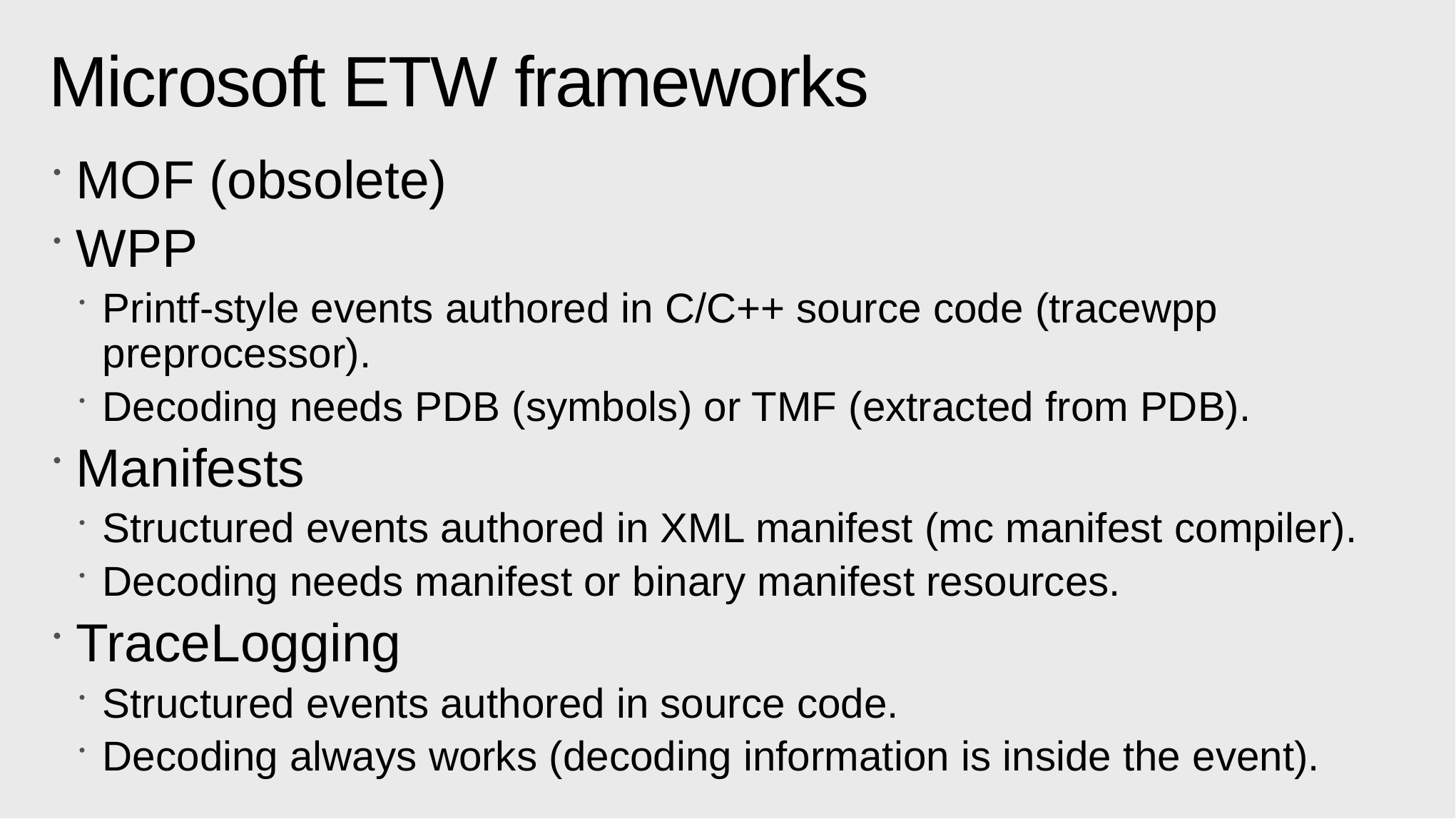

# Microsoft ETW frameworks
MOF (obsolete)
WPP
Printf-style events authored in C/C++ source code (tracewpp preprocessor).
Decoding needs PDB (symbols) or TMF (extracted from PDB).
Manifests
Structured events authored in XML manifest (mc manifest compiler).
Decoding needs manifest or binary manifest resources.
TraceLogging
Structured events authored in source code.
Decoding always works (decoding information is inside the event).